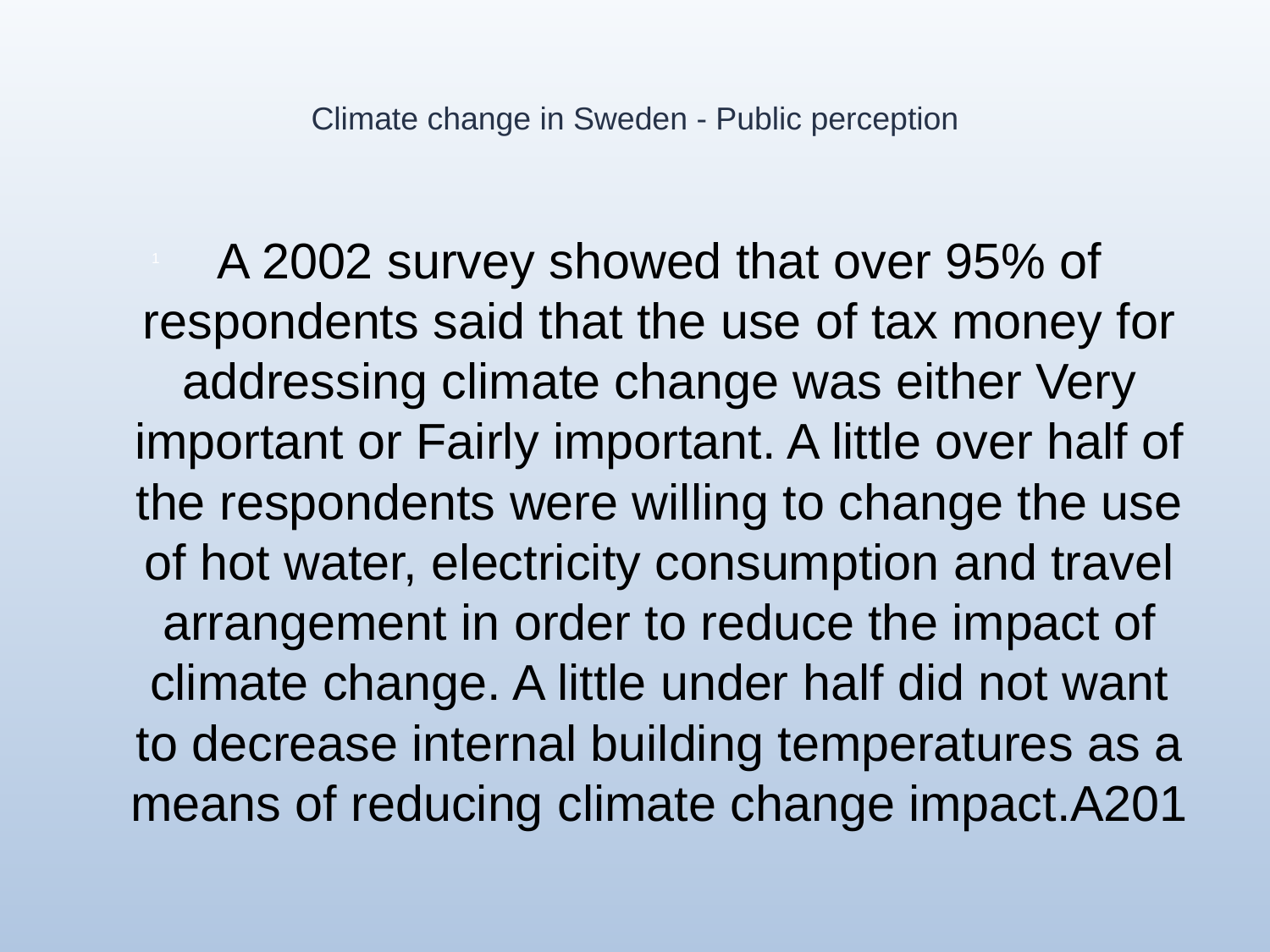

# Climate change in Sweden - Public perception
A 2002 survey showed that over 95% of respondents said that the use of tax money for addressing climate change was either Very important or Fairly important. A little over half of the respondents were willing to change the use of hot water, electricity consumption and travel arrangement in order to reduce the impact of climate change. A little under half did not want to decrease internal building temperatures as a means of reducing climate change impact.A201